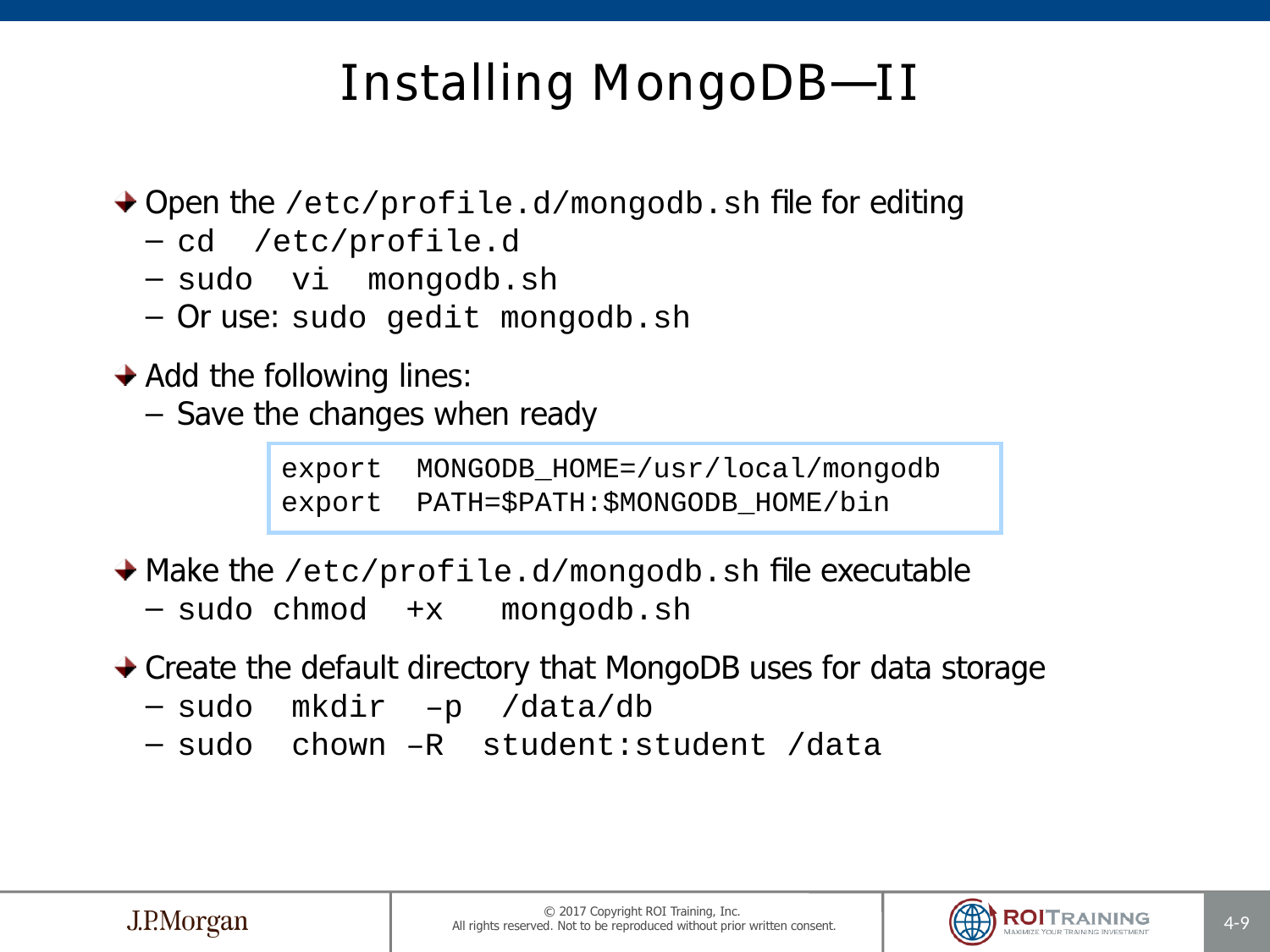

Installing MongoDB—II
Open the /etc/profile.d/mongodb.sh file for editing
cd  /etc/profile.d
sudo  vi  mongodb.sh
Or use: sudo gedit mongodb.sh
Add the following lines:
Save the changes when ready

Make the /etc/profile.d/mongodb.sh file executable
sudo chmod  +x   mongodb.sh
Create the default directory that MongoDB uses for data storage
sudo  mkdir  –p  /data/db
sudo  chown –R  student:student /data

export  MONGODB_HOME=/usr/local/mongodb
export  PATH=$PATH:$MONGODB_HOME/bin